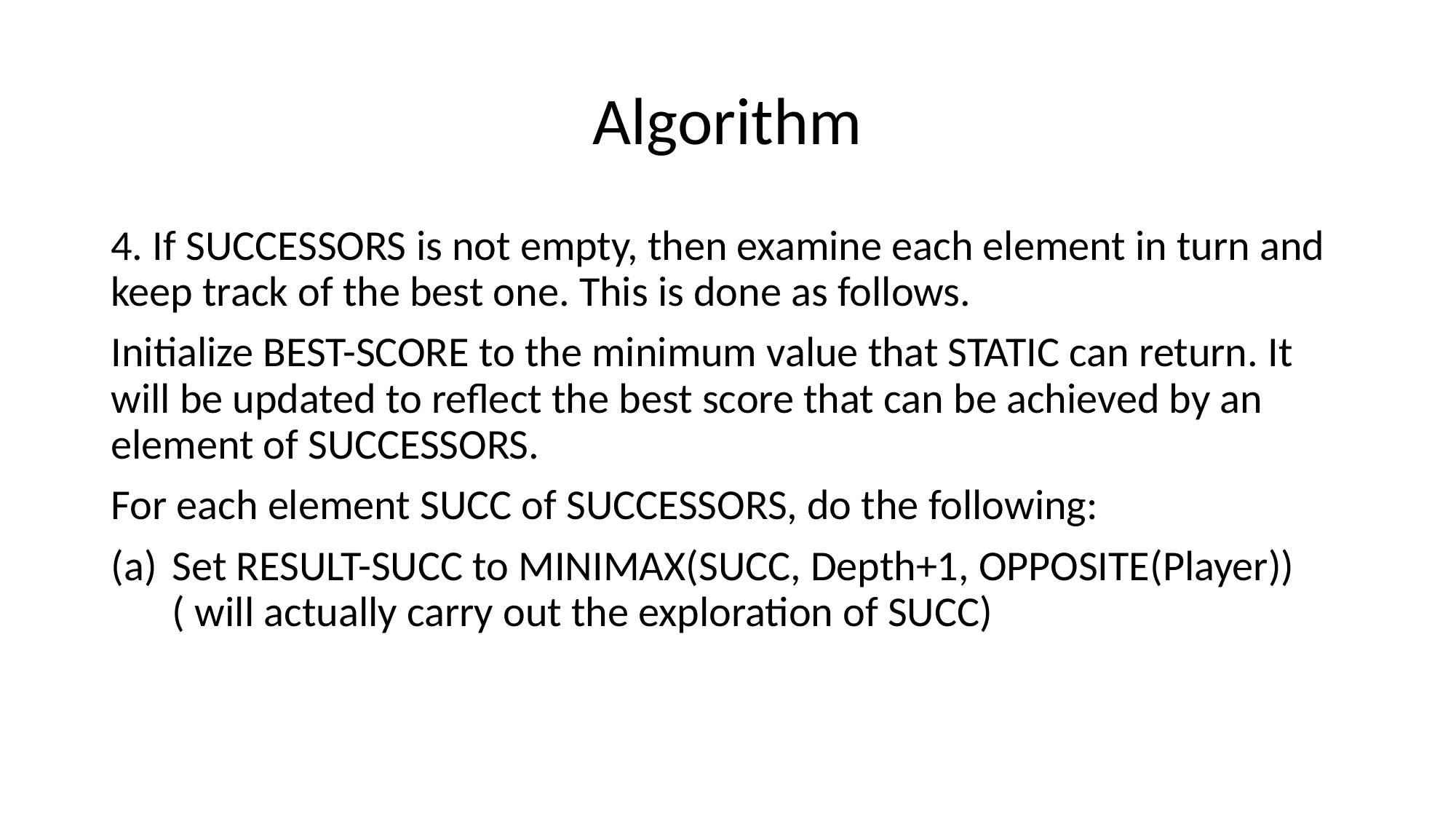

# Algorithm
4. If SUCCESSORS is not empty, then examine each element in turn and keep track of the best one. This is done as follows.
Initialize BEST-SCORE to the minimum value that STATIC can return. It will be updated to reflect the best score that can be achieved by an element of SUCCESSORS.
For each element SUCC of SUCCESSORS, do the following:
Set RESULT-SUCC to MINIMAX(SUCC, Depth+1, OPPOSITE(Player))( will actually carry out the exploration of SUCC)